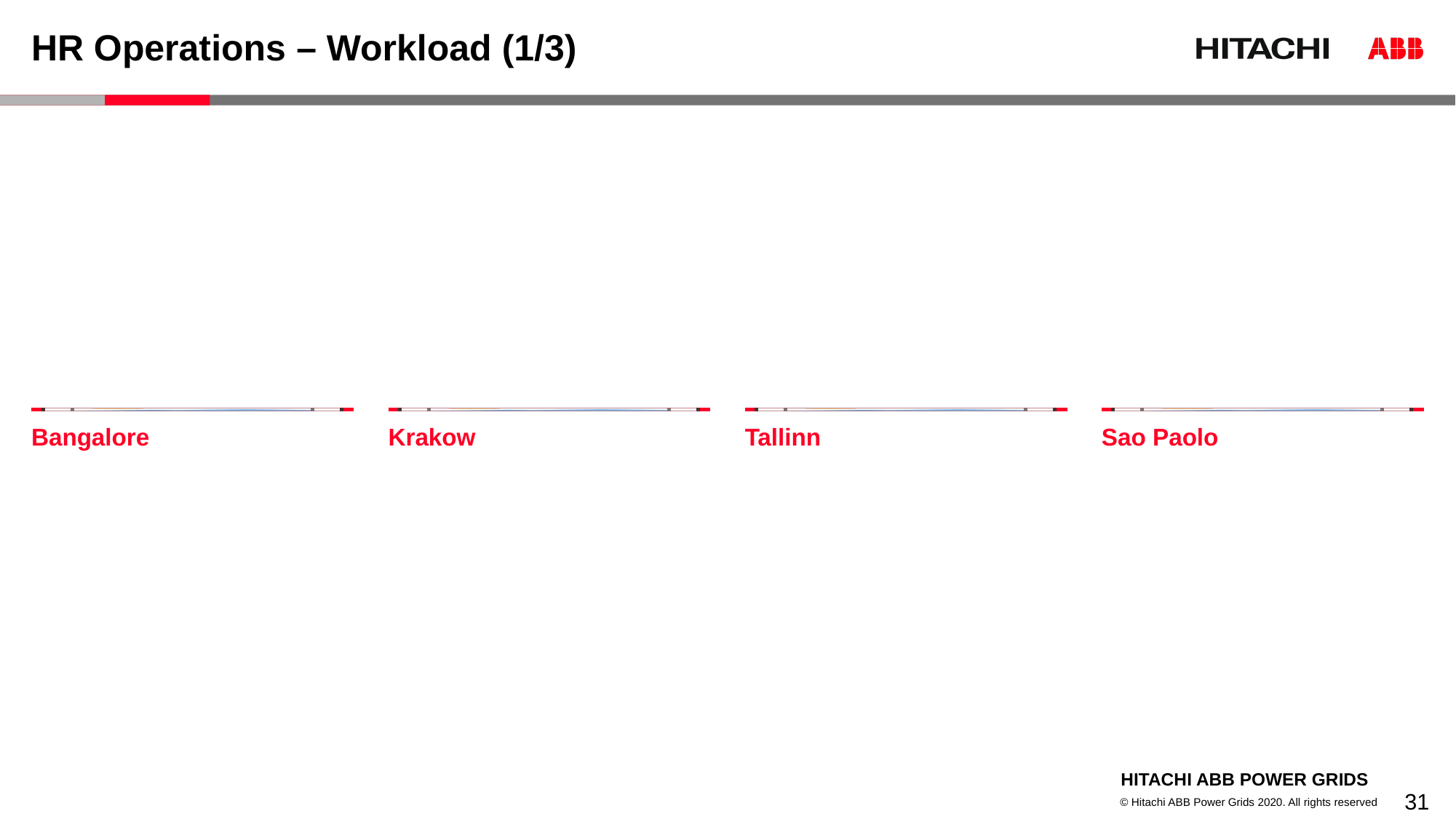

# HR Operations – Workload (1/3)

Bangalore
Krakow
Tallinn
Sao Paolo

31